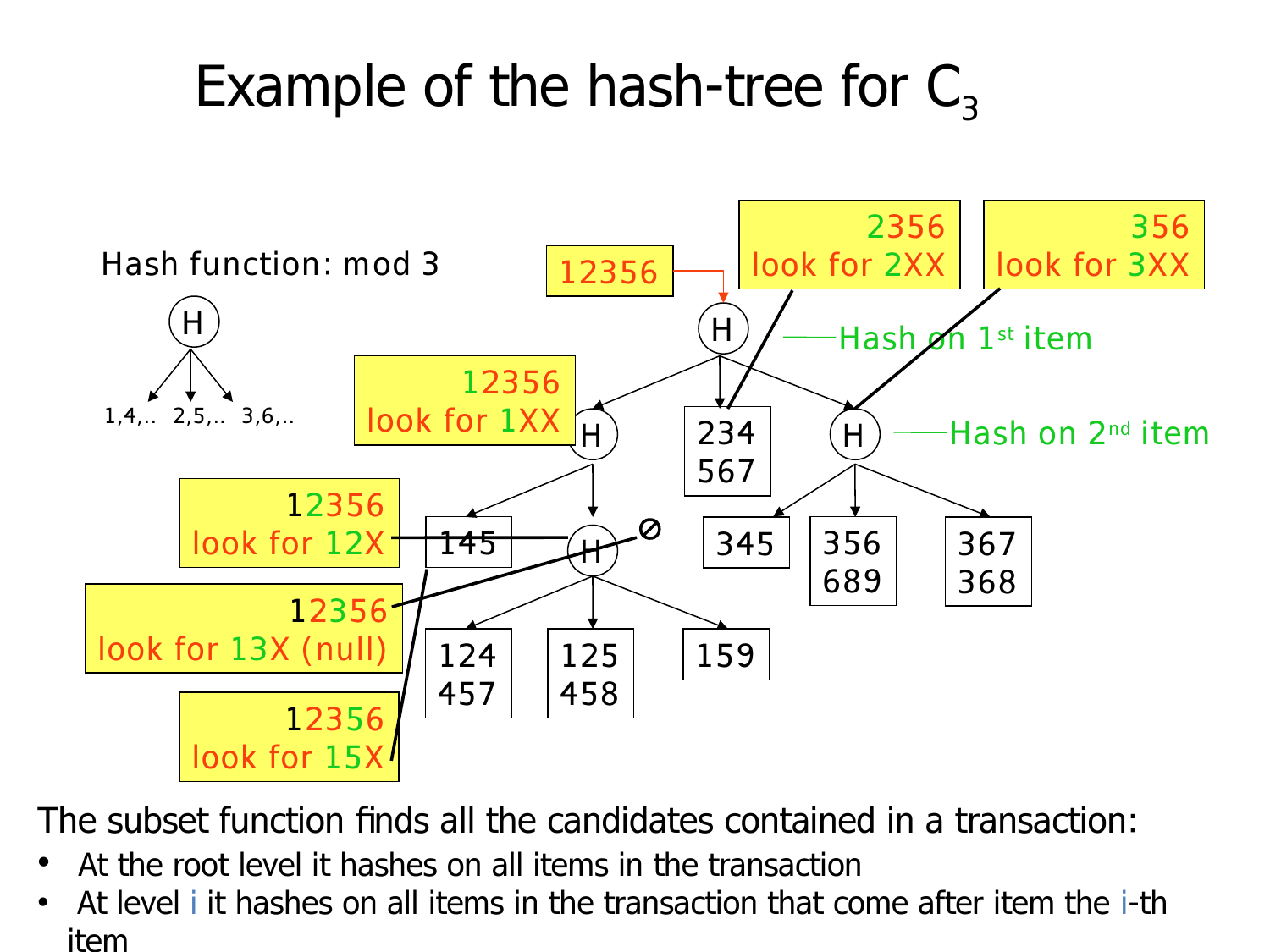

Example of the hash-tree for C3
2356
look for 2XX
356
look for 3XX
Hash function: mod 3
12356

H

H
Hash on 1st item

12356
look for 1XX

2,5,..
3,6,..
1,4,..
234
567
Hash on 2nd item

H

H

12356
look for 12X
∅
145
356
689
345
367
368

H

12356
look for 13X (null)‏
124
457
125
458
159
12356
look for 15X
The subset function finds all the candidates contained in a transaction:
 At the root level it hashes on all items in the transaction
 At level i it hashes on all items in the transaction that come after item the i-th item